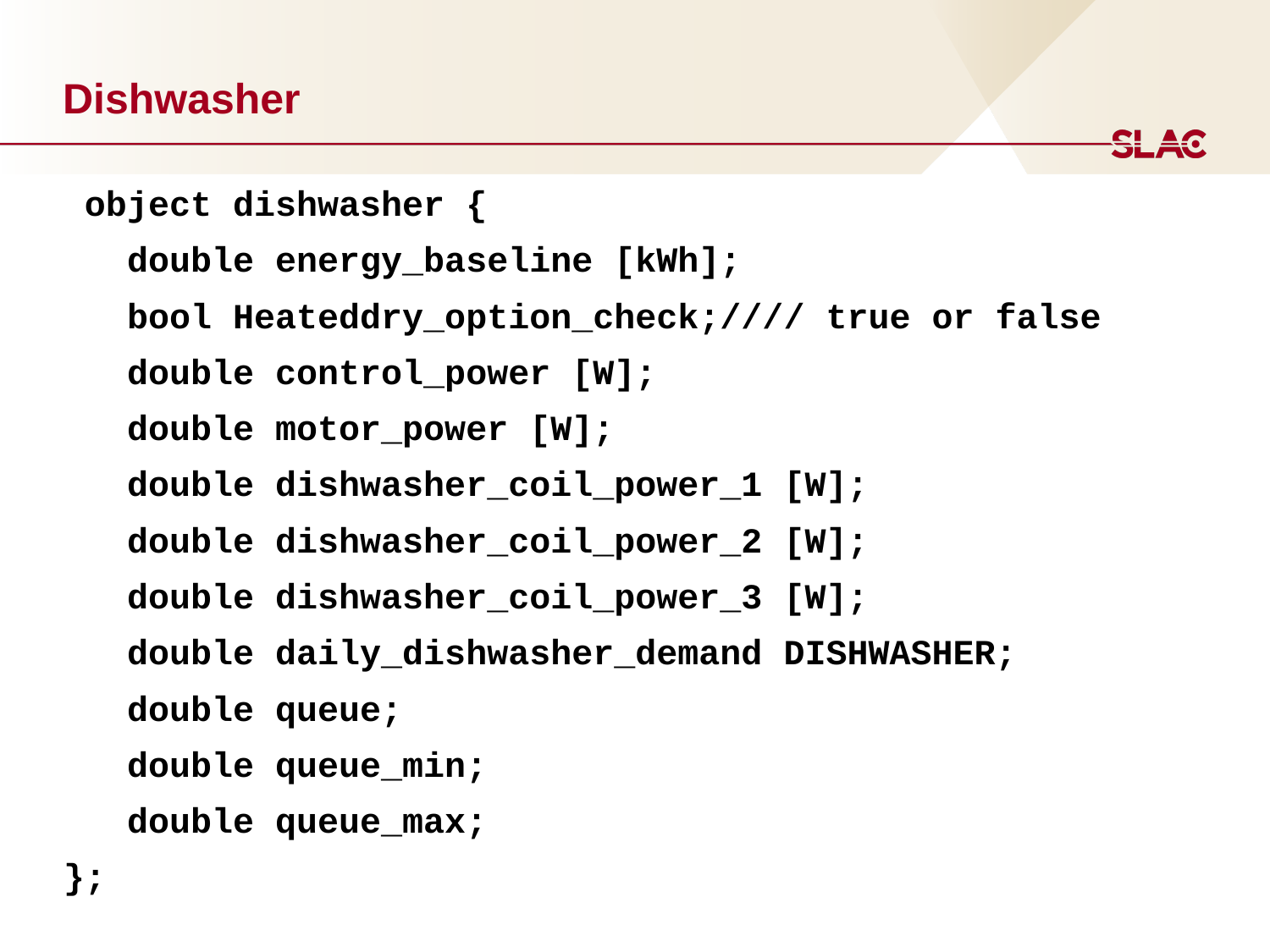

# Dishwasher
 object dishwasher {
   double energy_baseline [kWh];
   bool Heateddry_option_check;//// true or false
   double control_power [W];
   double motor_power [W];
   double dishwasher_coil_power_1 [W];
   double dishwasher_coil_power_2 [W];
   double dishwasher_coil_power_3 [W];
   double daily_dishwasher_demand DISHWASHER;
   double queue;
   double queue_min;
   double queue_max;
};